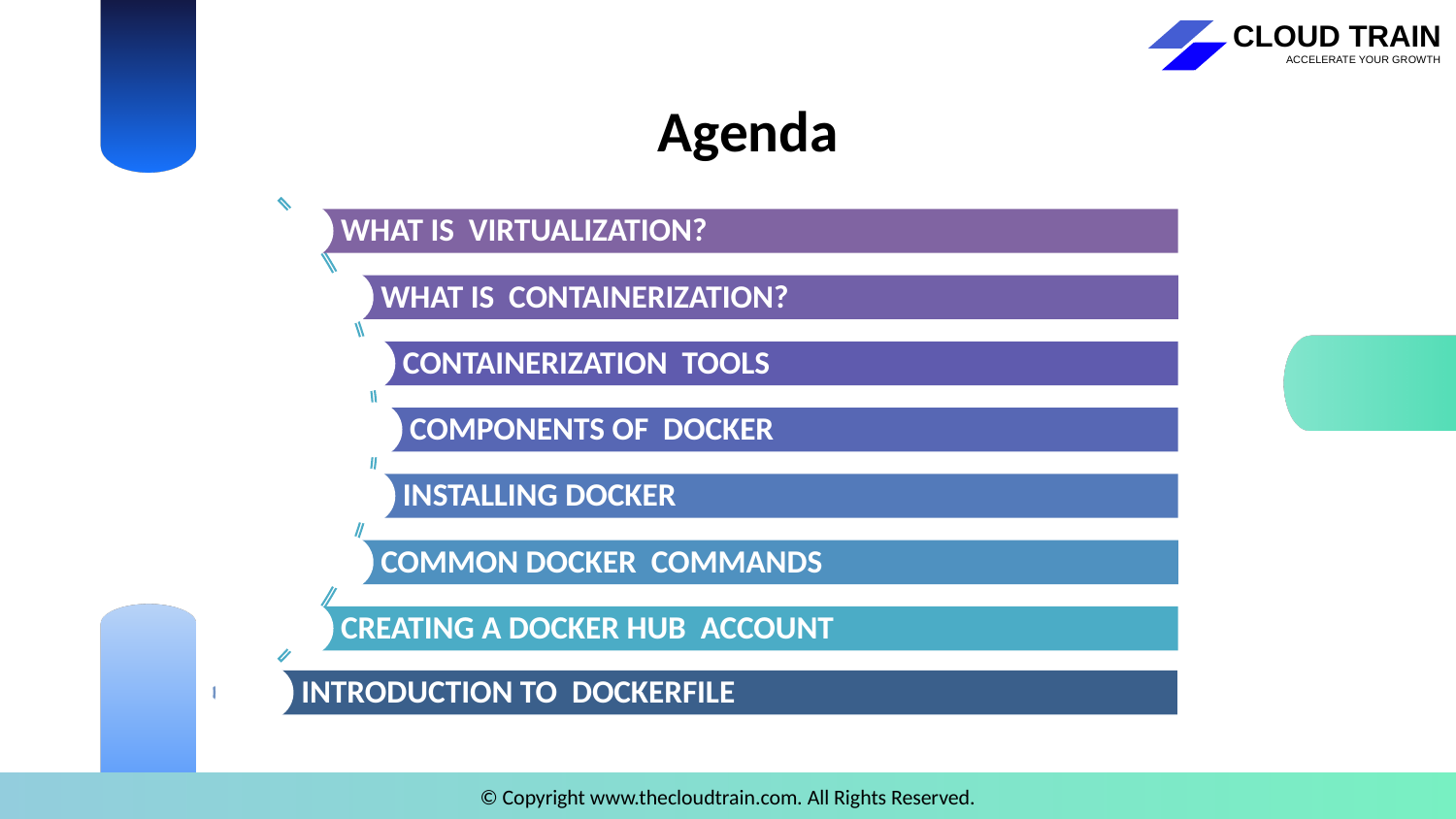

Agenda
WHAT IS  VIRTUALIZATION?
WHAT IS  CONTAINERIZATION?
CONTAINERIZATION  TOOLS
COMPONENTS OF  DOCKER
INSTALLING DOCKER
COMMON DOCKER  COMMANDS
CREATING A DOCKER HUB  ACCOUNT
INTRODUCTION TO  DOCKERFILE